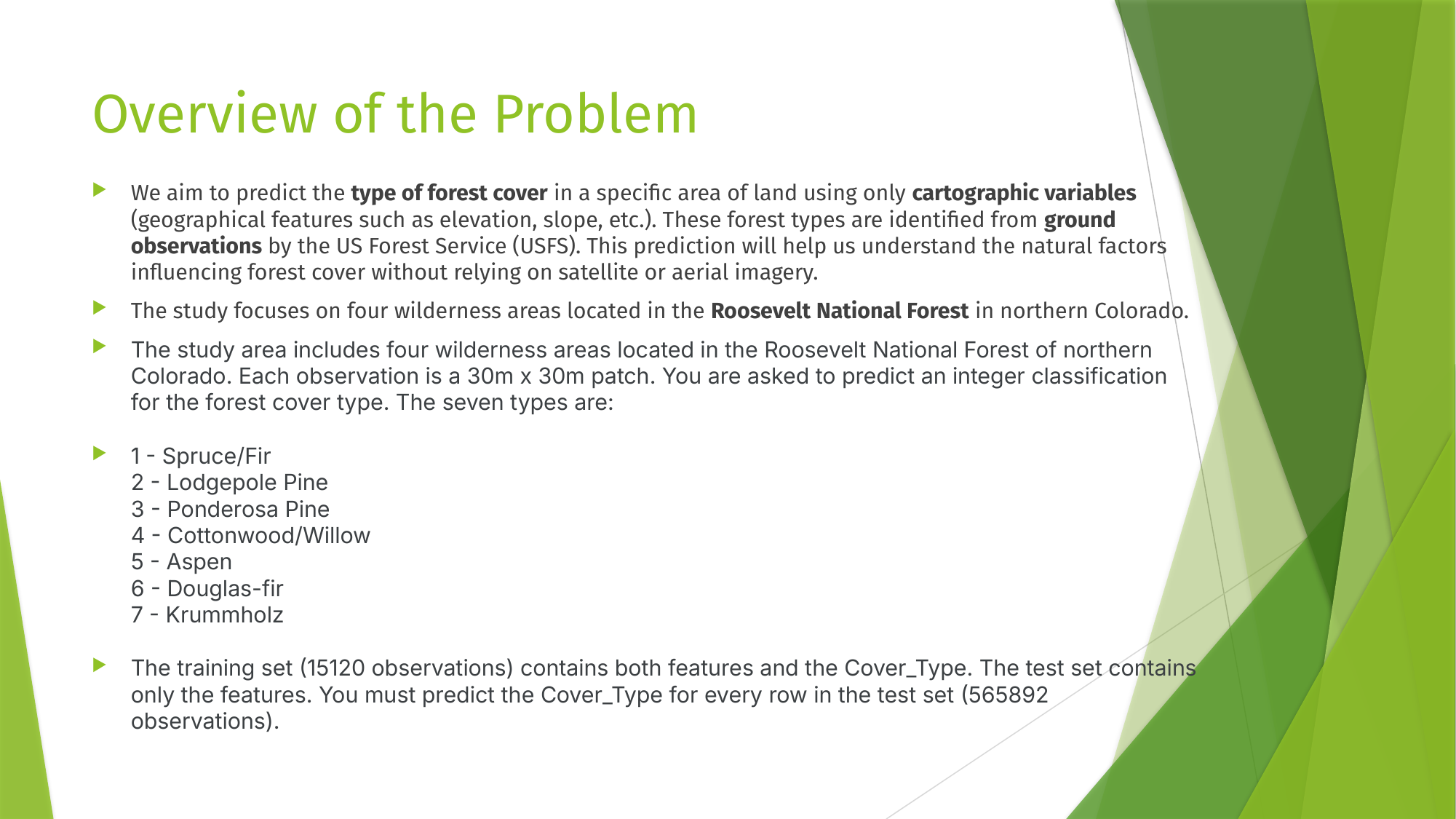

# Overview of the Problem
We aim to predict the type of forest cover in a specific area of land using only cartographic variables (geographical features such as elevation, slope, etc.). These forest types are identified from ground observations by the US Forest Service (USFS). This prediction will help us understand the natural factors influencing forest cover without relying on satellite or aerial imagery.
The study focuses on four wilderness areas located in the Roosevelt National Forest in northern Colorado.
The study area includes four wilderness areas located in the Roosevelt National Forest of northern Colorado. Each observation is a 30m x 30m patch. You are asked to predict an integer classification for the forest cover type. The seven types are:
1 - Spruce/Fir
2 - Lodgepole Pine
3 - Ponderosa Pine
4 - Cottonwood/Willow
5 - Aspen
6 - Douglas-fir
7 - Krummholz
The training set (15120 observations) contains both features and the Cover_Type. The test set contains only the features. You must predict the Cover_Type for every row in the test set (565892 observations).